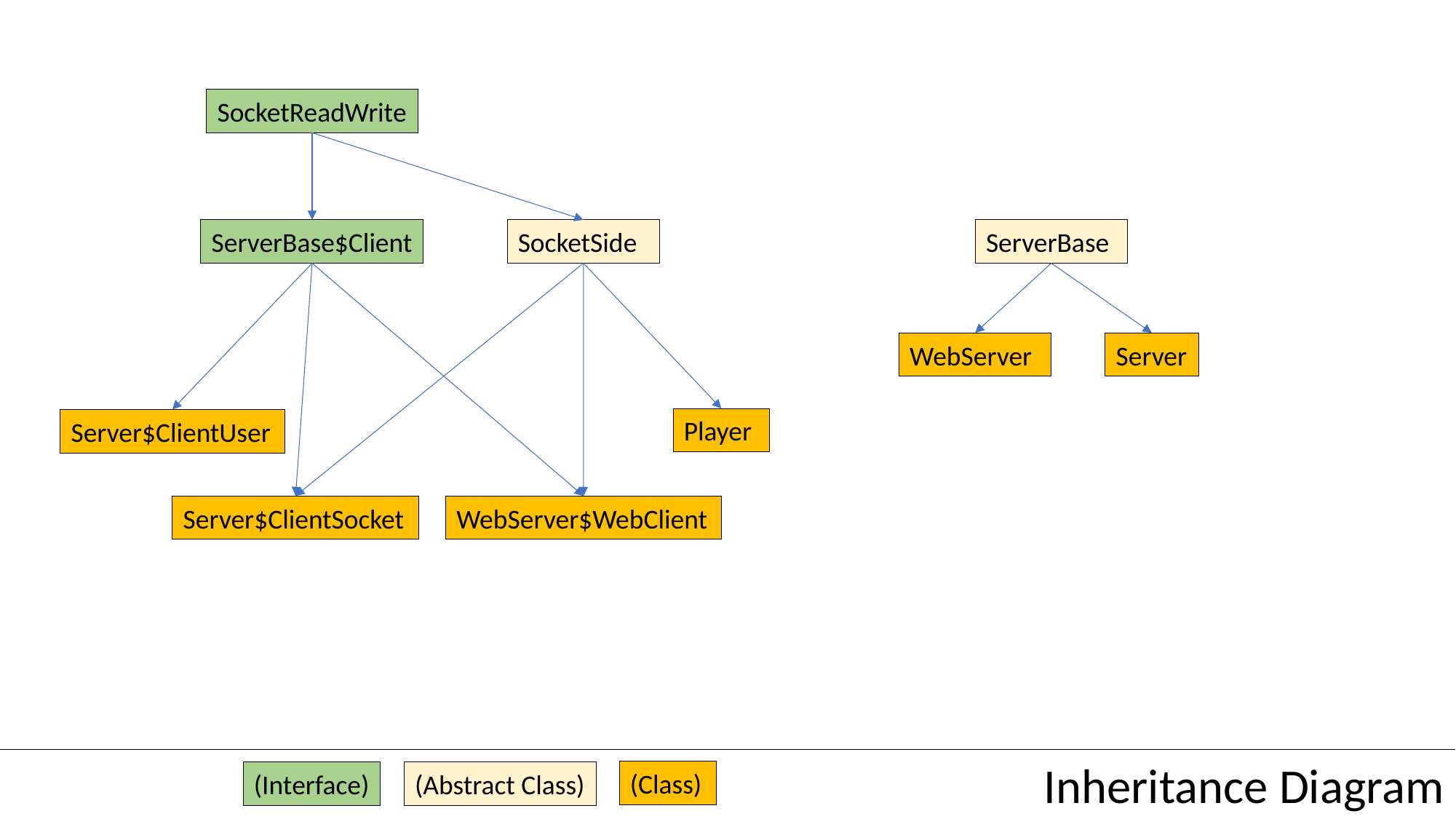

SocketReadWrite
ServerBase$Client
SocketSide
ServerBase
WebServer
Server
Player
Server$ClientUser
Server$ClientSocket
WebServer$WebClient
Inheritance Diagram
(Class)
(Interface)
(Abstract Class)